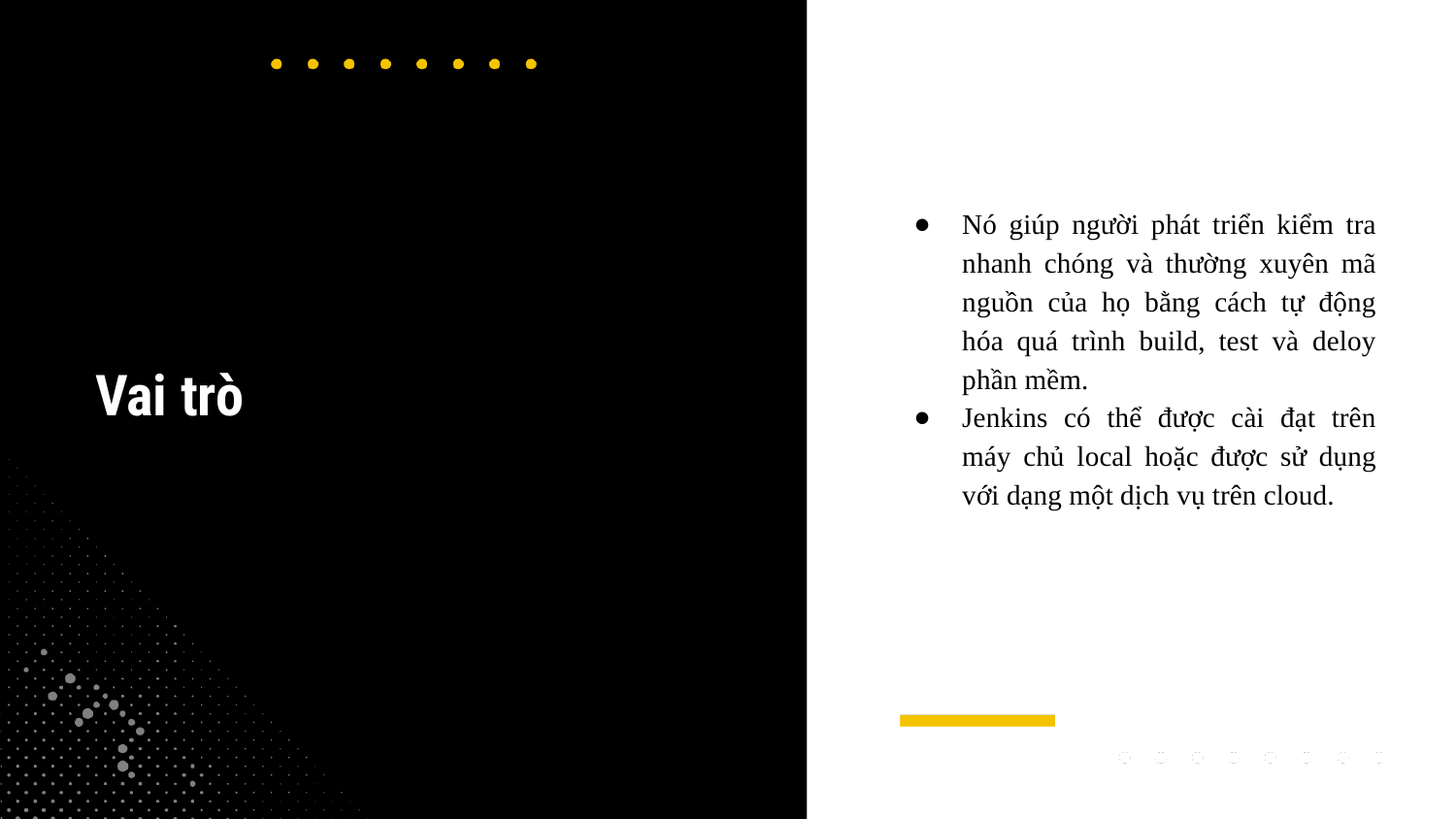

Nó giúp người phát triển kiểm tra nhanh chóng và thường xuyên mã nguồn của họ bằng cách tự động hóa quá trình build, test và deloy phần mềm.
Jenkins có thể được cài đạt trên máy chủ local hoặc được sử dụng với dạng một dịch vụ trên cloud.
# Vai trò